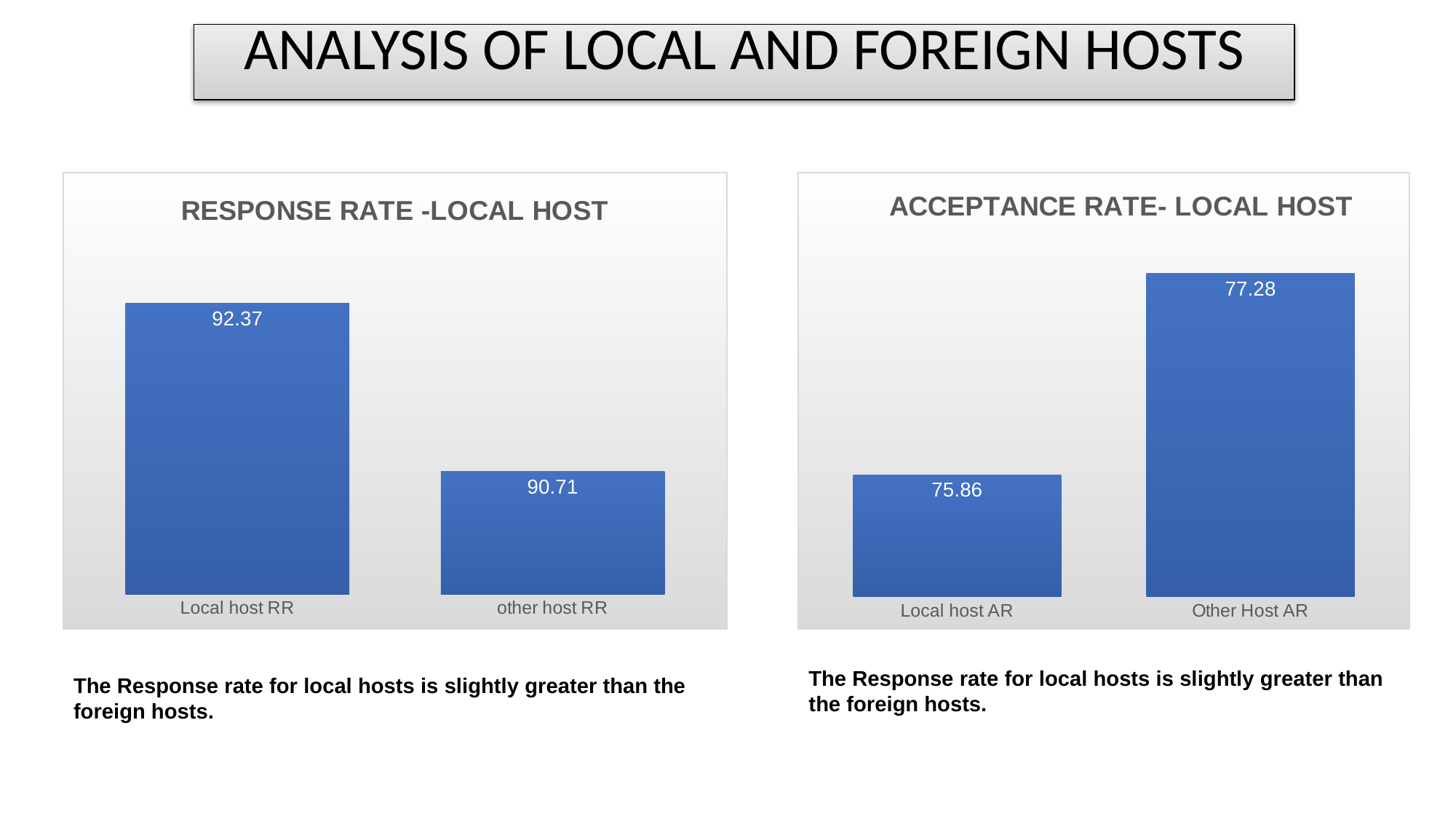

ANALYSIS OF LOCAL AND FOREIGN HOSTS

### Chart: RESPONSE RATE -LOCAL HOST

| Category |  |
|---|---|
| Local host RR | 92.3728278 |
| other host RR | 90.71122715 |

### Chart: ACCEPTANCE RATE- LOCAL HOST

| Category |  |
|---|---|
| Local host AR | 75.86255924 |
| Other Host AR | 77.28850103 |
The Response rate for local hosts is slightly greater than the foreign hosts.
The Response rate for local hosts is slightly greater than the foreign hosts.